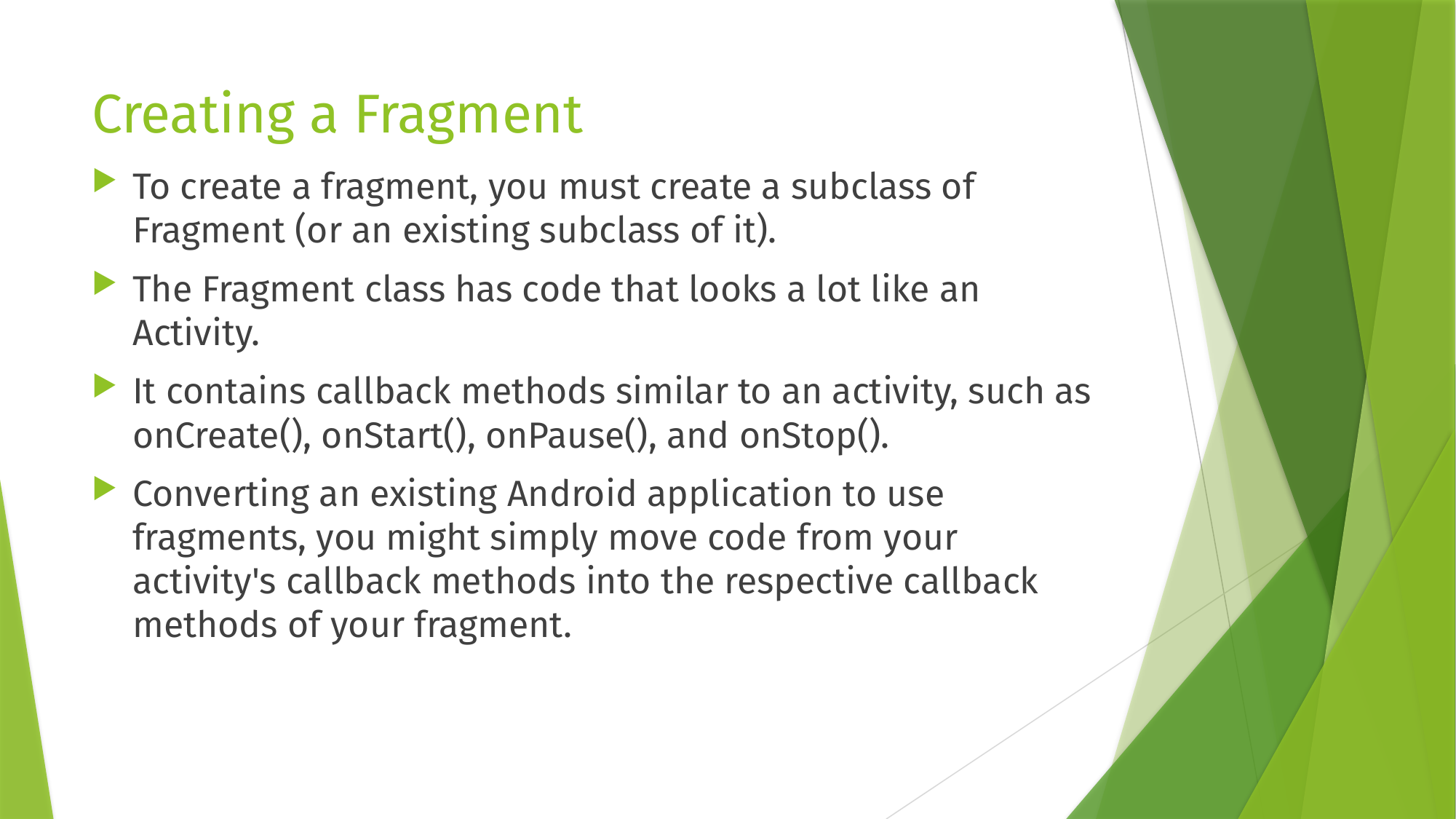

# Creating a Fragment
To create a fragment, you must create a subclass of Fragment (or an existing subclass of it).
The Fragment class has code that looks a lot like an Activity.
It contains callback methods similar to an activity, such as onCreate(), onStart(), onPause(), and onStop().
Converting an existing Android application to use fragments, you might simply move code from your activity's callback methods into the respective callback methods of your fragment.